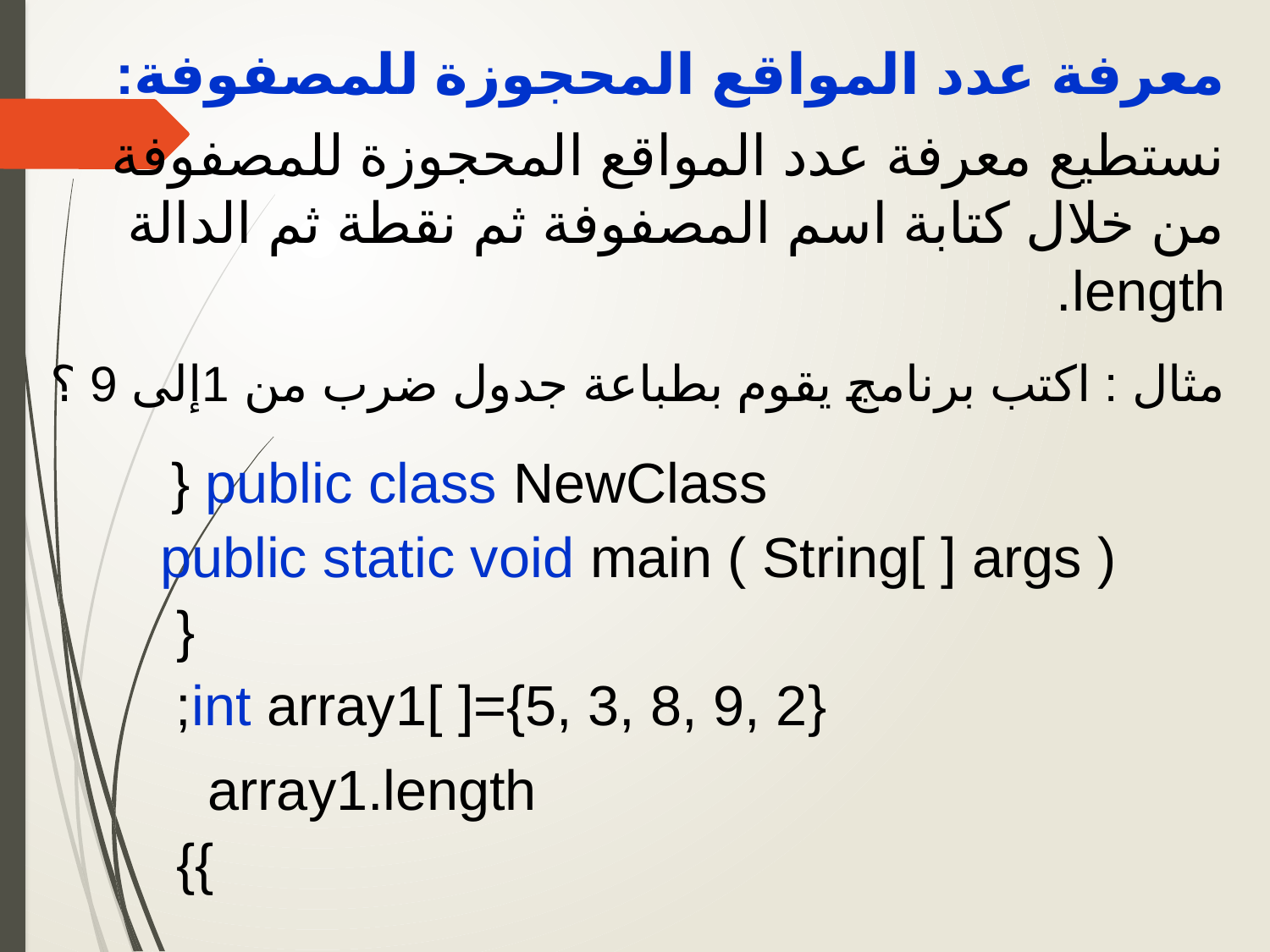

معرفة عدد المواقع المحجوزة للمصفوفة:
	نستطيع معرفة عدد المواقع المحجوزة للمصفوفة من خلال كتابة اسم المصفوفة ثم نقطة ثم الدالة length.

مثال : اكتب برنامج يقوم بطباعة جدول ضرب من 1إلى 9 ؟
public class NewClass {
 public static void main ( String[ ] args )
  {
  int array1[ ]={5, 3, 8, 9, 2};
  array1.length
  }}